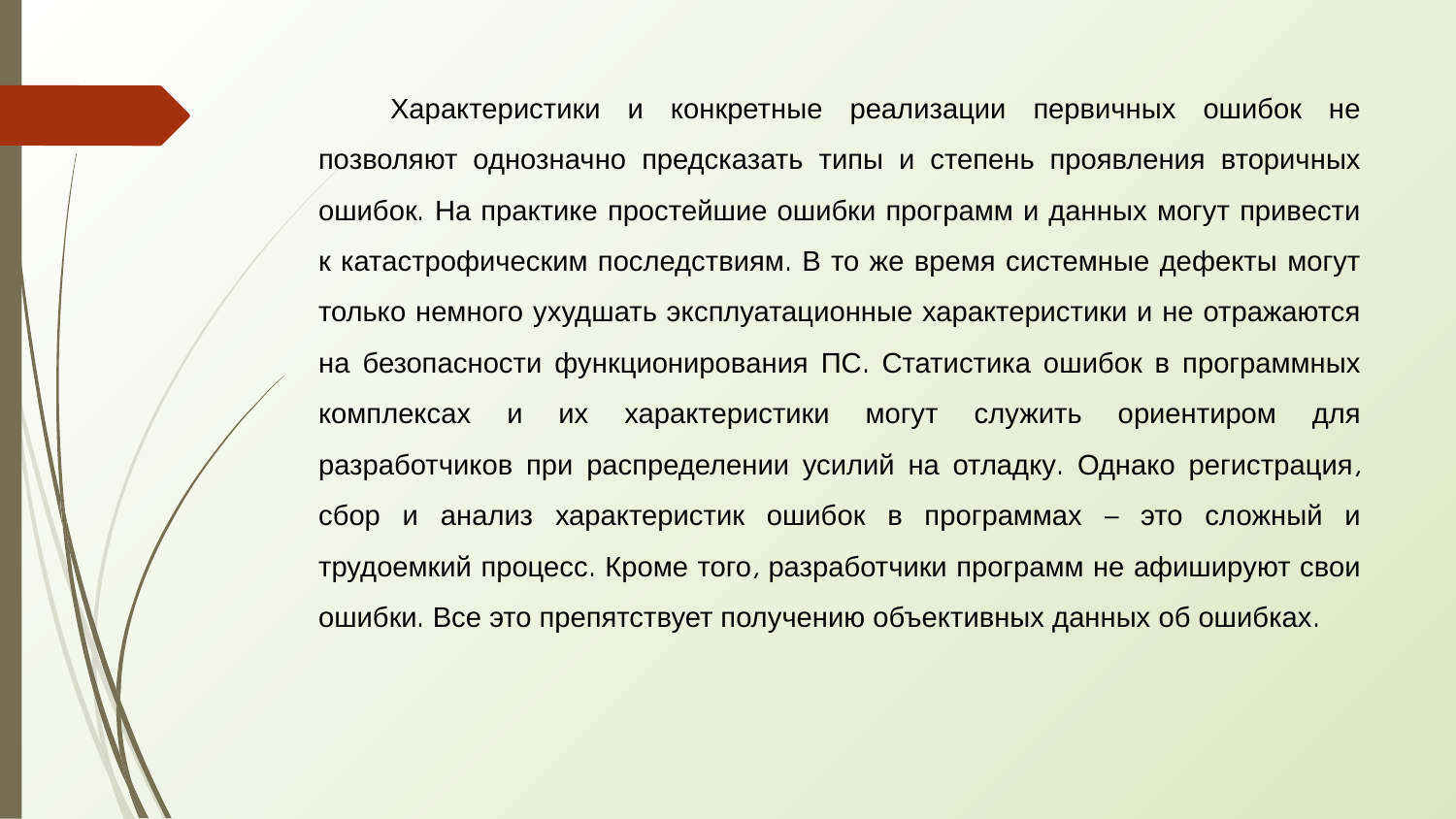

Характеристики и конкретные реализации первичных ошибок не позволяют однозначно предсказать типы и степень проявления вторичных ошибок. На практике простейшие ошибки программ и данных могут привести к катастрофическим последствиям. В то же время системные дефекты могут только немного ухудшать эксплуатационные характеристики и не отражаются на безопасности функционирования ПС. Статистика ошибок в программных комплексах и их характеристики могут служить ориентиром для разработчиков при распределении усилий на отладку. Однако регистрация, сбор и анализ характеристик ошибок в программах – это сложный и трудоемкий процесс. Кроме того, разработчики программ не афишируют свои ошибки. Все это препятствует получению объективных данных об ошибках.